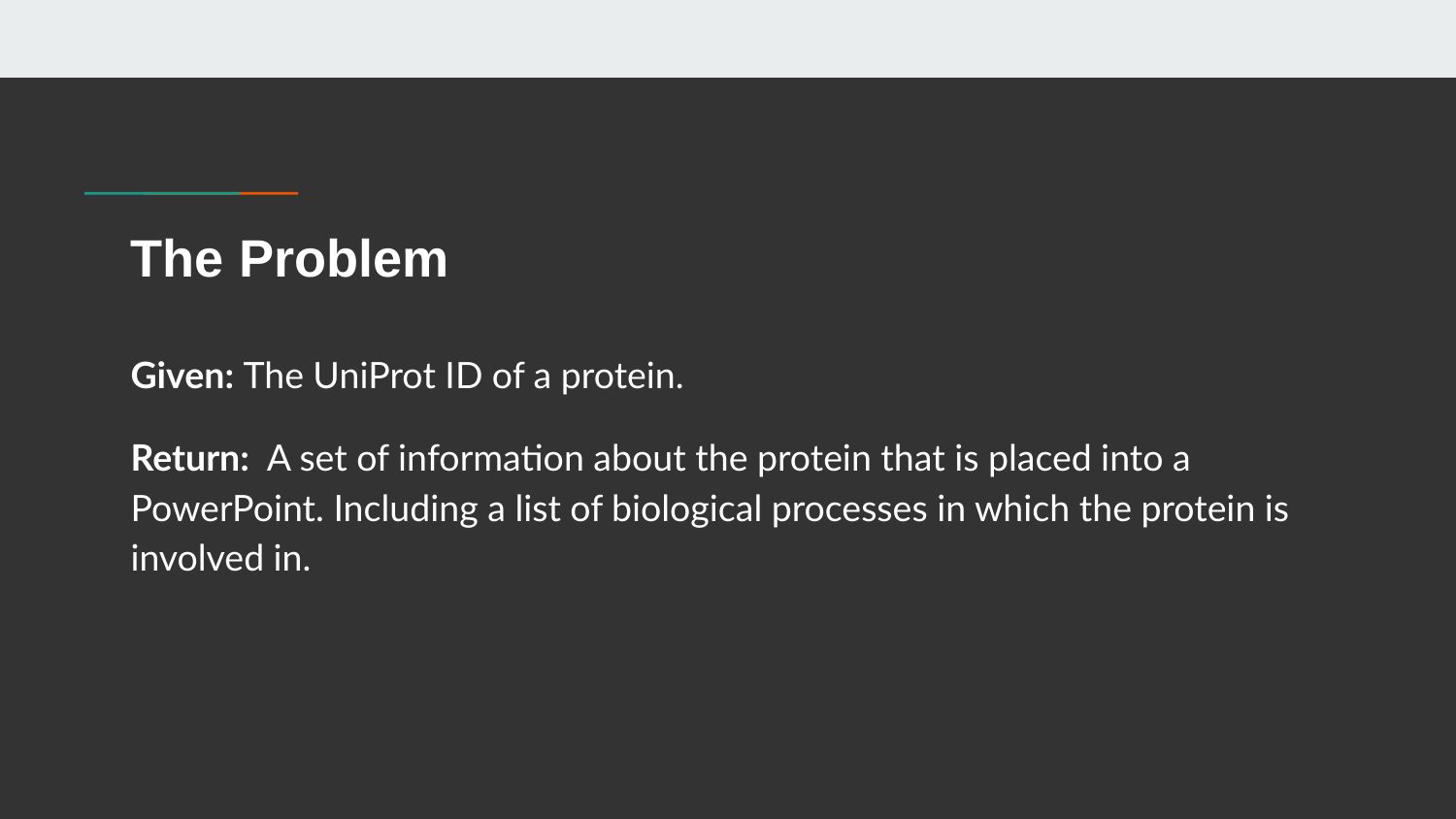

# The Problem
Given: The UniProt ID of a protein.
Return:  A set of information about the protein that is placed into a PowerPoint. Including a list of biological processes in which the protein is involved in.